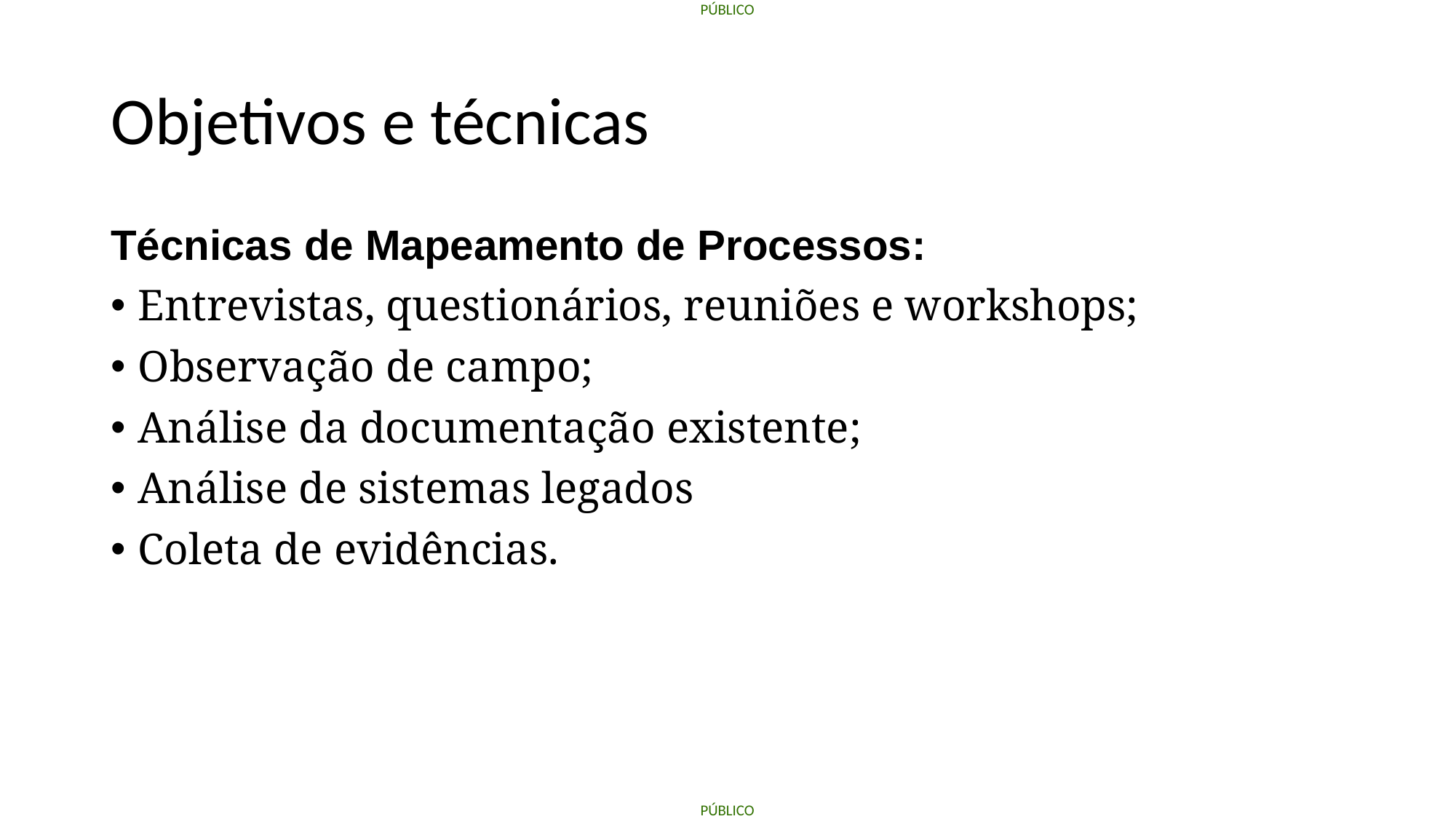

# Objetivos e técnicas
Técnicas de Mapeamento de Processos:
Entrevistas, questionários, reuniões e workshops;
Observação de campo;
Análise da documentação existente;
Análise de sistemas legados
Coleta de evidências.